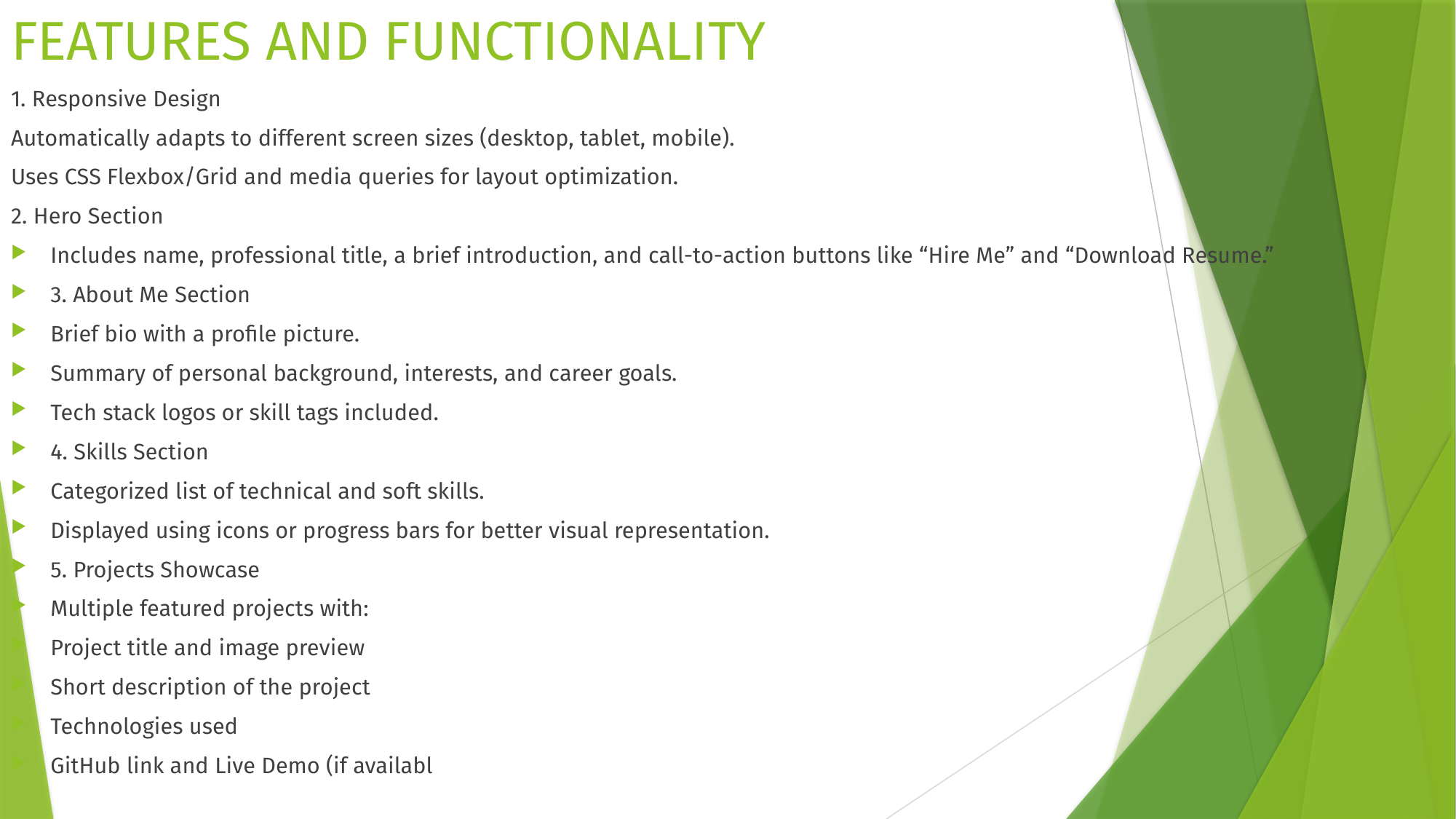

# FEATURES AND FUNCTIONALITY

1. Responsive Design
Automatically adapts to different screen sizes (desktop, tablet, mobile).
Uses CSS Flexbox/Grid and media queries for layout optimization.
2. Hero Section
Includes name, professional title, a brief introduction, and call-to-action buttons like “Hire Me” and “Download Resume.”
3. About Me Section
Brief bio with a profile picture.
Summary of personal background, interests, and career goals.
Tech stack logos or skill tags included.
4. Skills Section
Categorized list of technical and soft skills.
Displayed using icons or progress bars for better visual representation.
5. Projects Showcase
Multiple featured projects with:
Project title and image preview
Short description of the project
Technologies used
GitHub link and Live Demo (if availabl